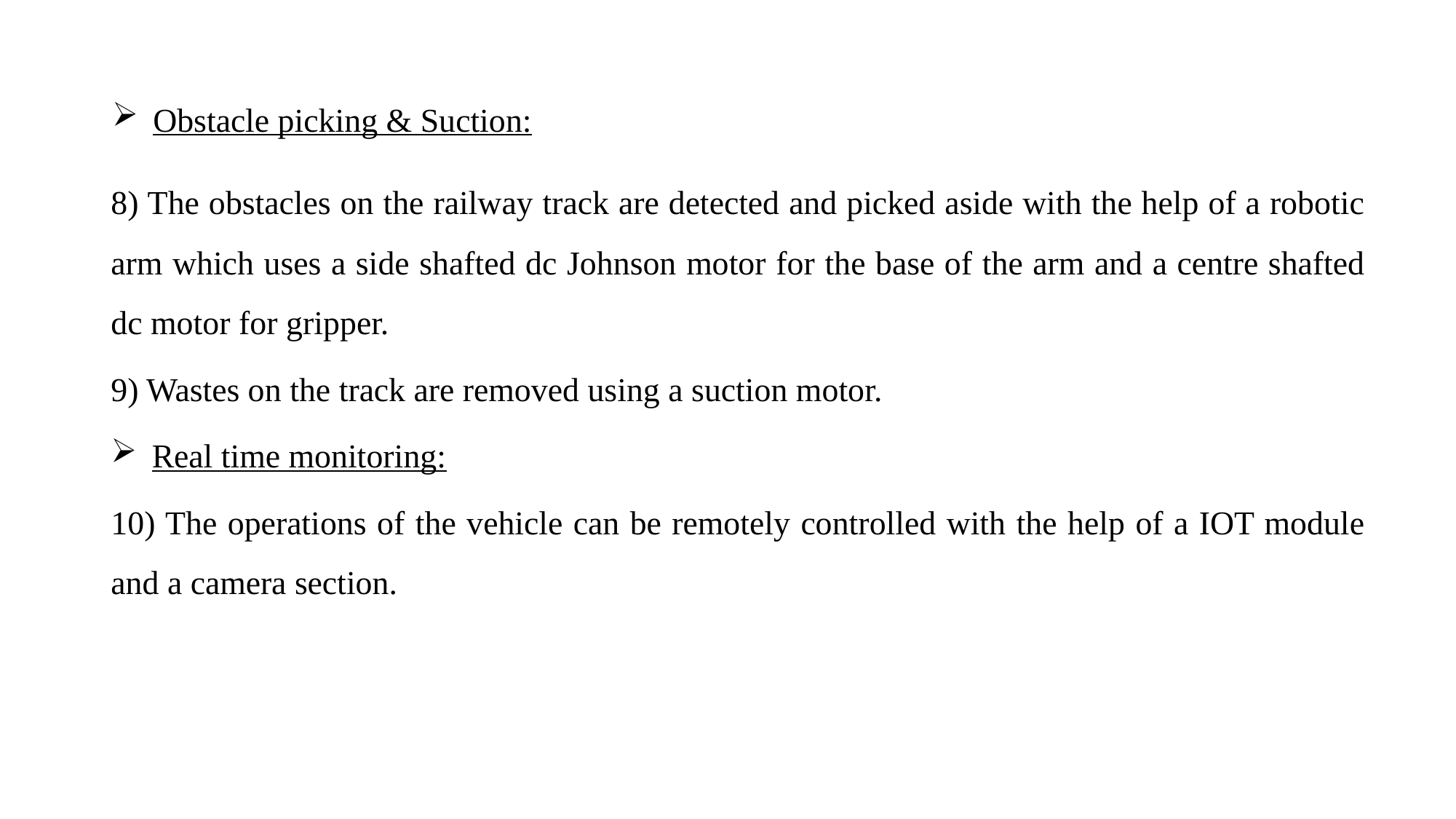

# Obstacle picking & Suction:
8) The obstacles on the railway track are detected and picked aside with the help of a robotic arm which uses a side shafted dc Johnson motor for the base of the arm and a centre shafted dc motor for gripper.
9) Wastes on the track are removed using a suction motor.
Real time monitoring:
10) The operations of the vehicle can be remotely controlled with the help of a IOT module and a camera section.